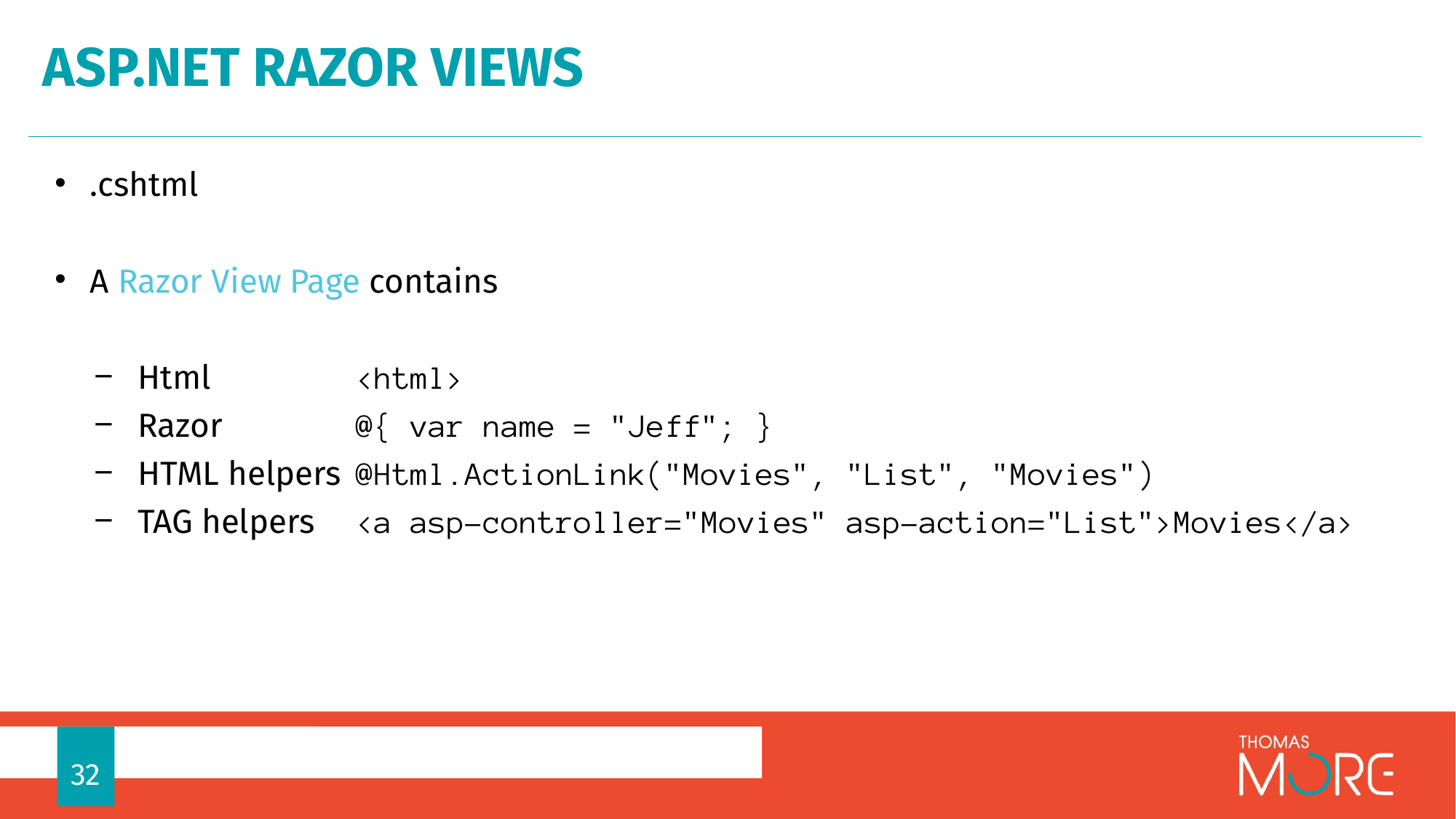

# ASP.NET Razor Views
.cshtml

A Razor View Page contains

Html		<html>
Razor 		@{ var name = "Jeff"; }
HTML helpers	@Html.ActionLink("Movies", "List", "Movies")
TAG helpers	<a asp-controller="Movies" asp-action="List">Movies</a>
32